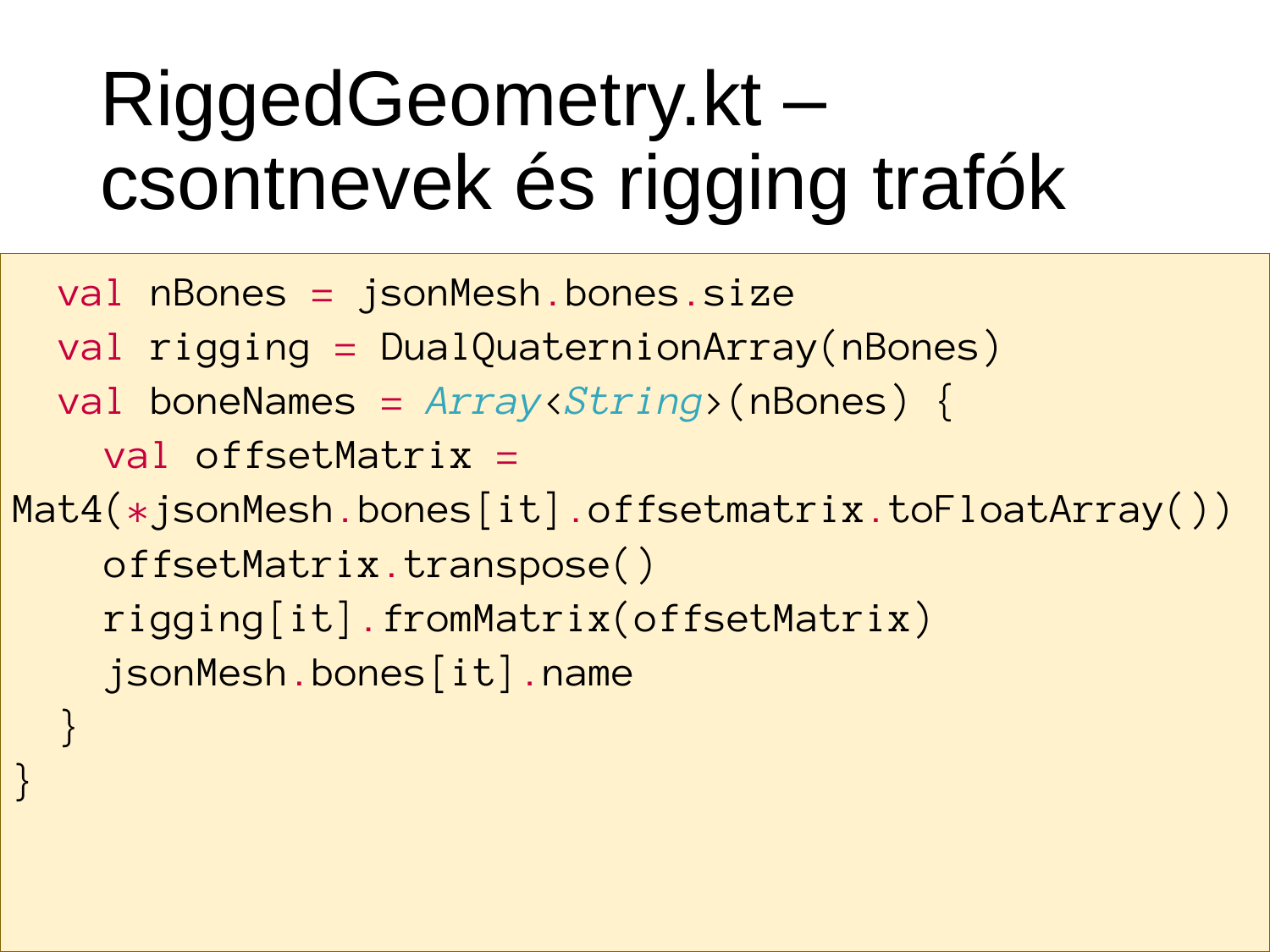

# RiggedGeometry.kt – csontnevek és rigging trafók
  val nBones = jsonMesh.bones.size
  val rigging = DualQuaternionArray(nBones)
  val boneNames = Array<String>(nBones) {
    val offsetMatrix = Mat4(*jsonMesh.bones[it].offsetmatrix.toFloatArray())
    offsetMatrix.transpose()
    rigging[it].fromMatrix(offsetMatrix)
    jsonMesh.bones[it].name
  }
}